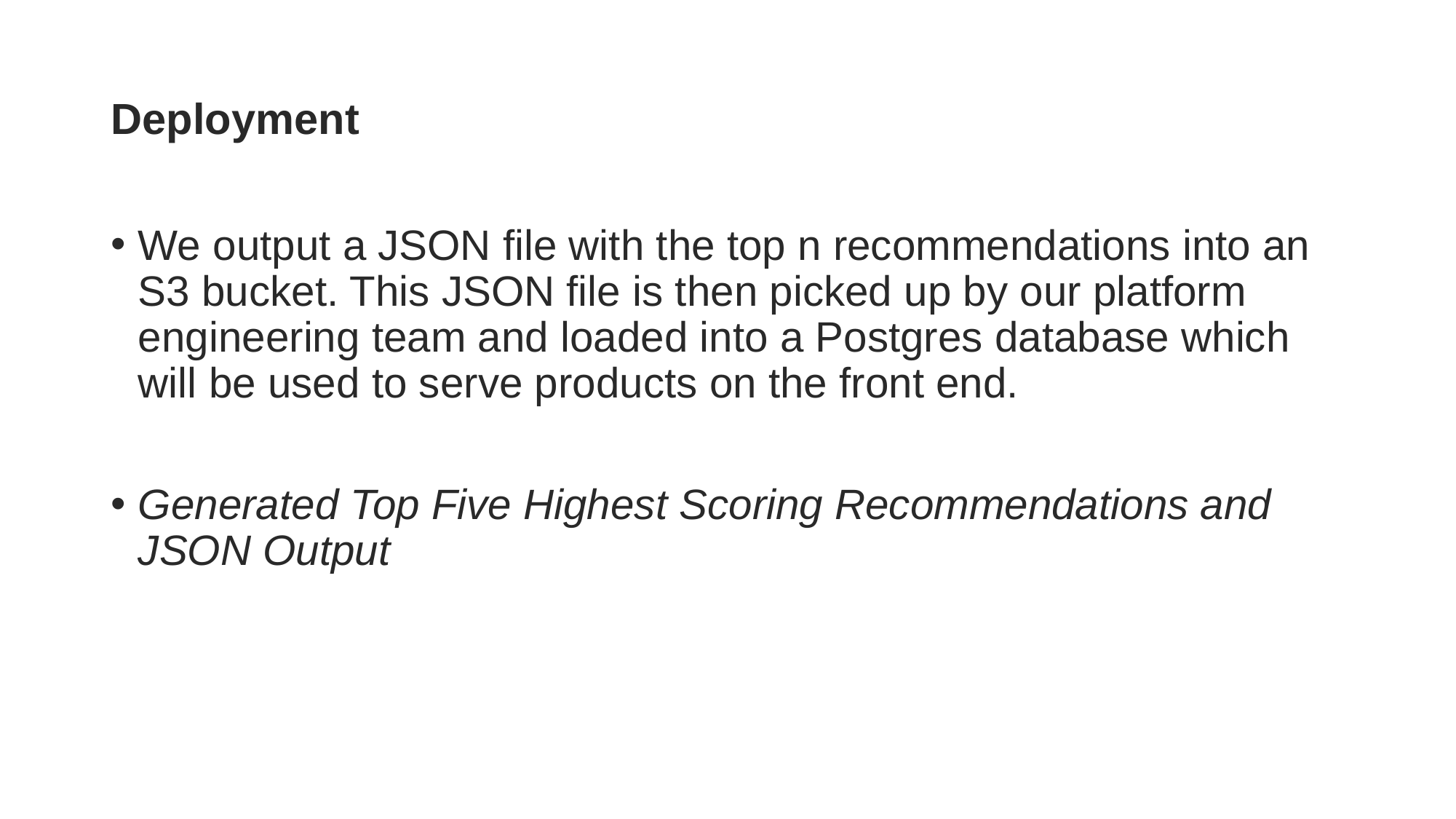

# Deployment
We output a JSON file with the top n recommendations into an S3 bucket. This JSON file is then picked up by our platform engineering team and loaded into a Postgres database which will be used to serve products on the front end.

Generated Top Five Highest Scoring Recommendations and JSON Output